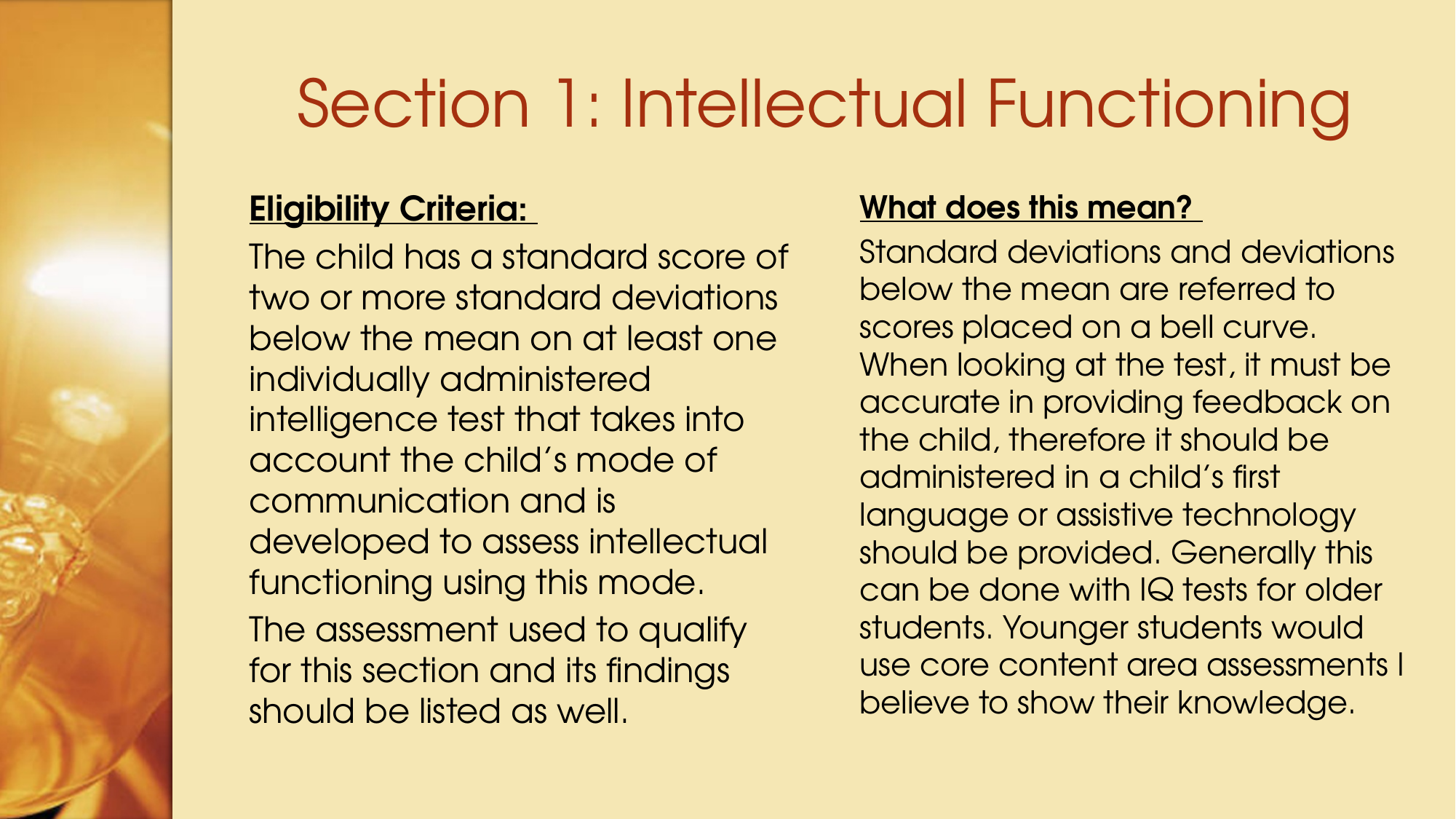

# Section 1: Intellectual Functioning
Eligibility Criteria:
The child has a standard score of two or more standard deviations below the mean on at least one individually administered intelligence test that takes into account the child’s mode of communication and is developed to assess intellectual functioning using this mode.
The assessment used to qualify for this section and its findings should be listed as well.
What does this mean?
Standard deviations and deviations below the mean are referred to scores placed on a bell curve. When looking at the test, it must be accurate in providing feedback on the child, therefore it should be administered in a child’s first language or assistive technology should be provided. Generally this can be done with IQ tests for older students. Younger students would use core content area assessments I believe to show their knowledge.